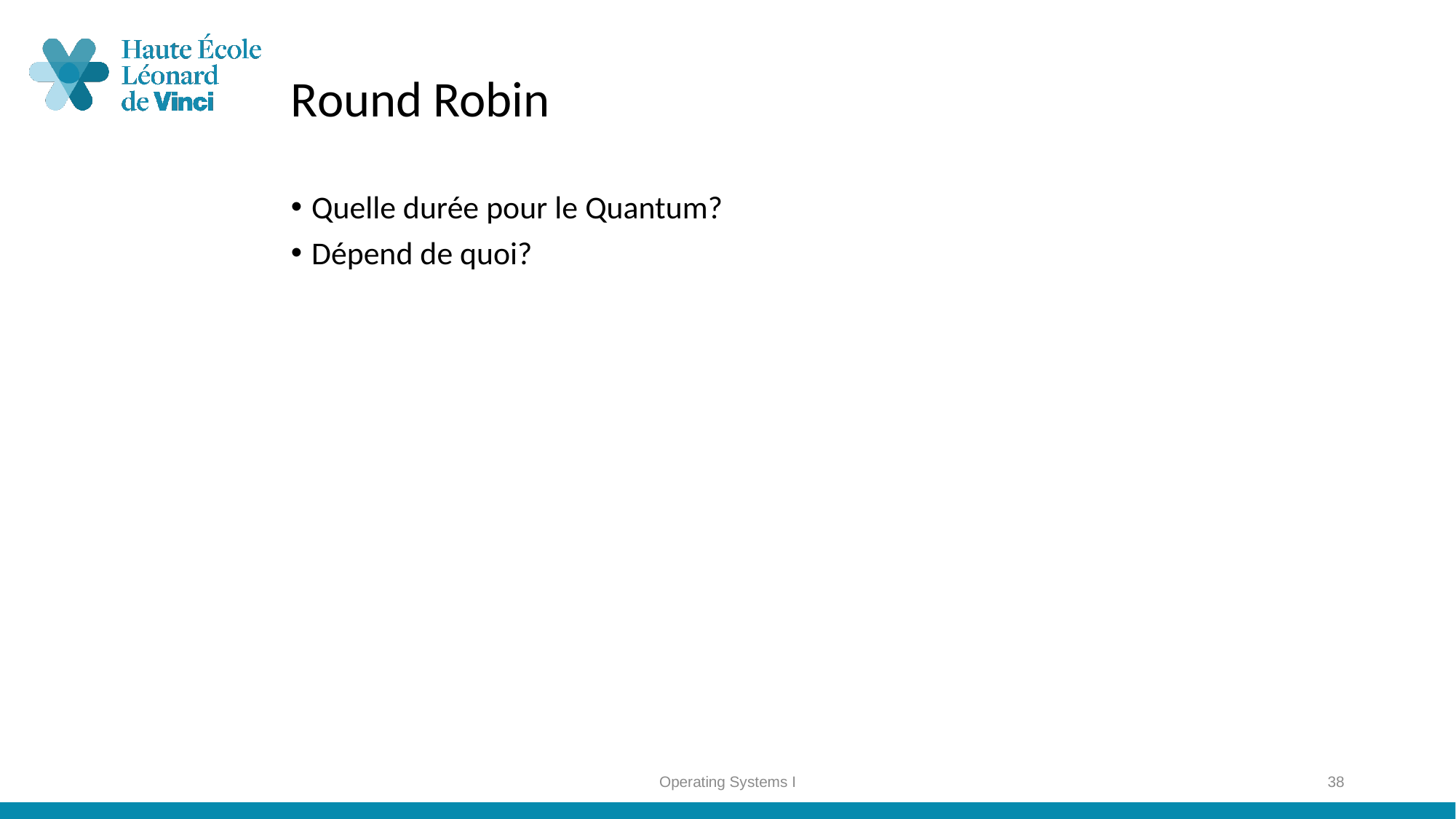

# Round Robin
Quelle durée pour le Quantum?
Dépend de quoi?
Operating Systems I
38